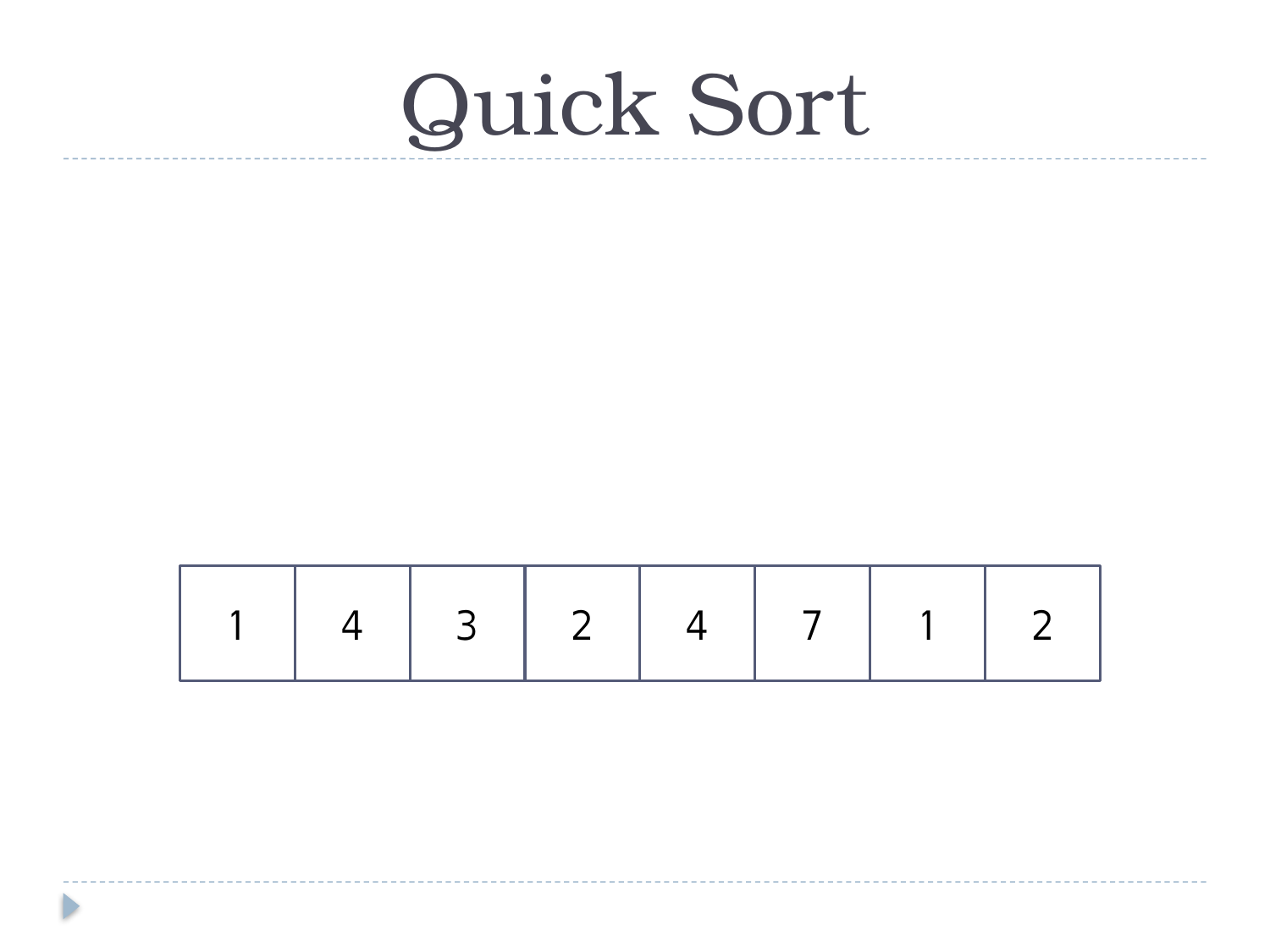

# Quick Sort

1
4
3
2
4
7
1
2